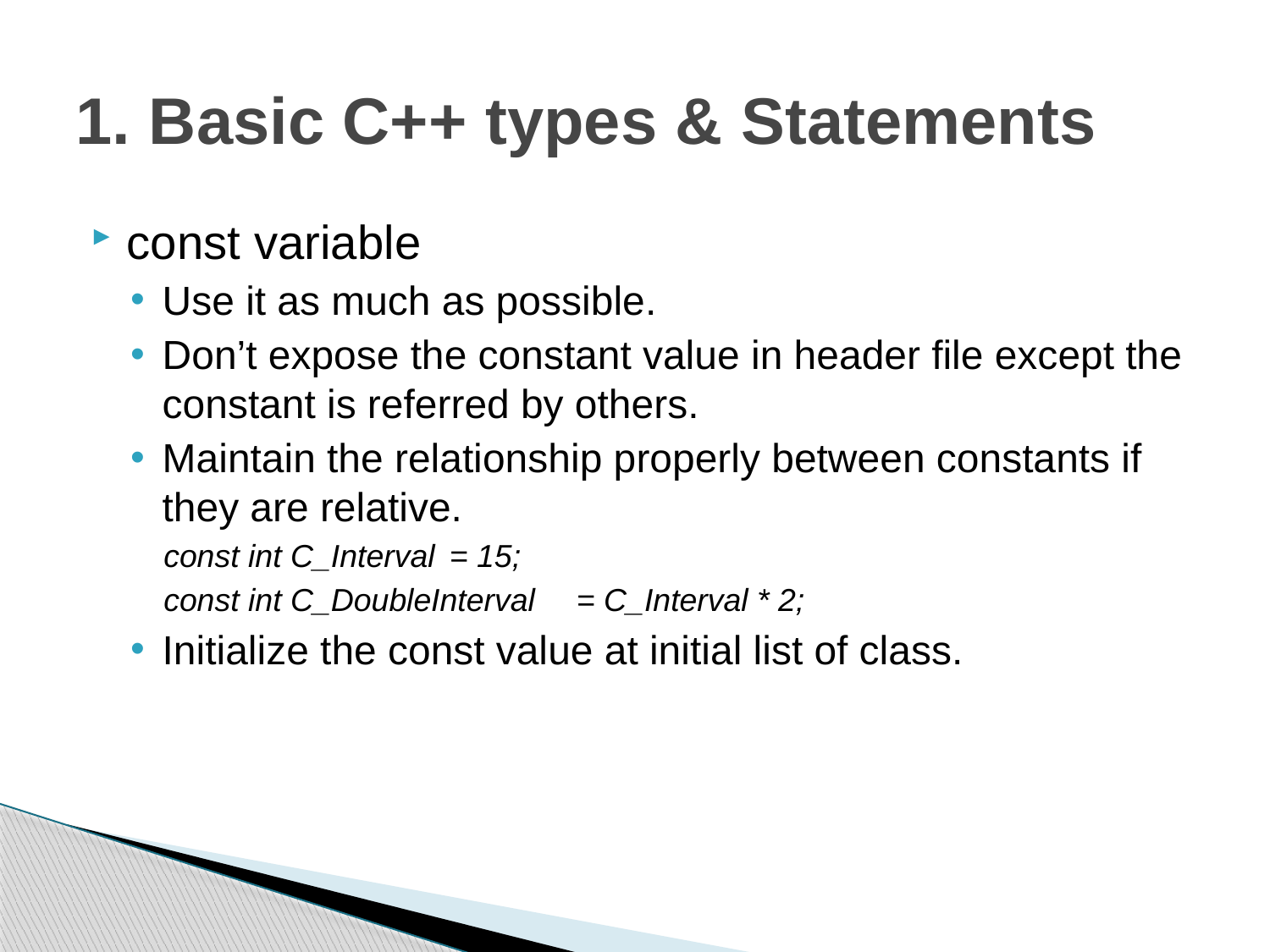

# 1. Basic C++ types & Statements
const variable
Use it as much as possible.
Don’t expose the constant value in header file except the constant is referred by others.
Maintain the relationship properly between constants if they are relative.
const int C_Interval	= 15;
const int C_DoubleInterval	= C_Interval * 2;
Initialize the const value at initial list of class.